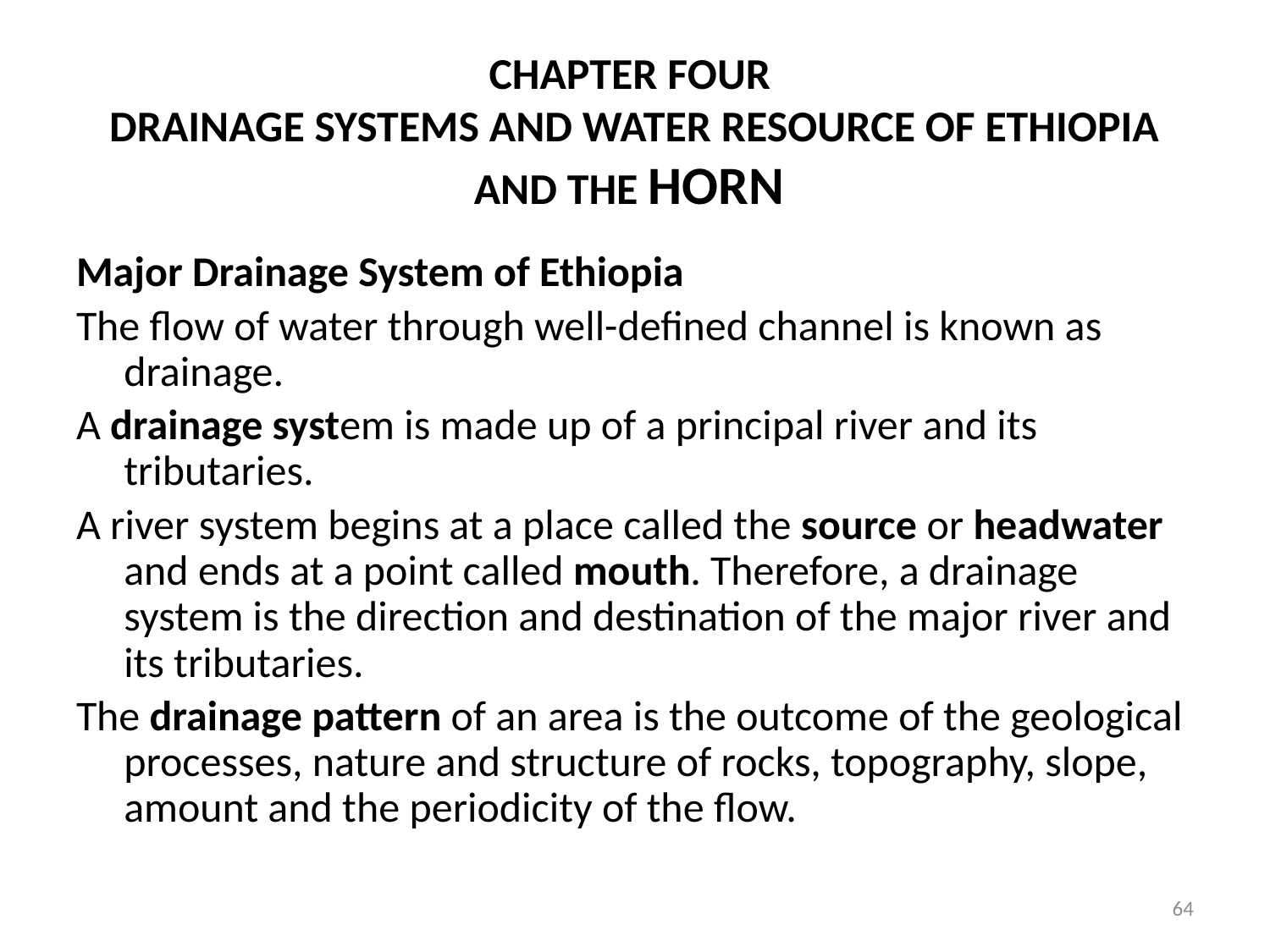

# CHAPTER FOUR DRAINAGE SYSTEMS AND WATER RESOURCE OF ETHIOPIA AND THE HORN
Major Drainage System of Ethiopia
The flow of water through well-defined channel is known as drainage.
A drainage system is made up of a principal river and its tributaries.
A river system begins at a place called the source or headwater and ends at a point called mouth. Therefore, a drainage system is the direction and destination of the major river and its tributaries.
The drainage pattern of an area is the outcome of the geological processes, nature and structure of rocks, topography, slope, amount and the periodicity of the flow.
64